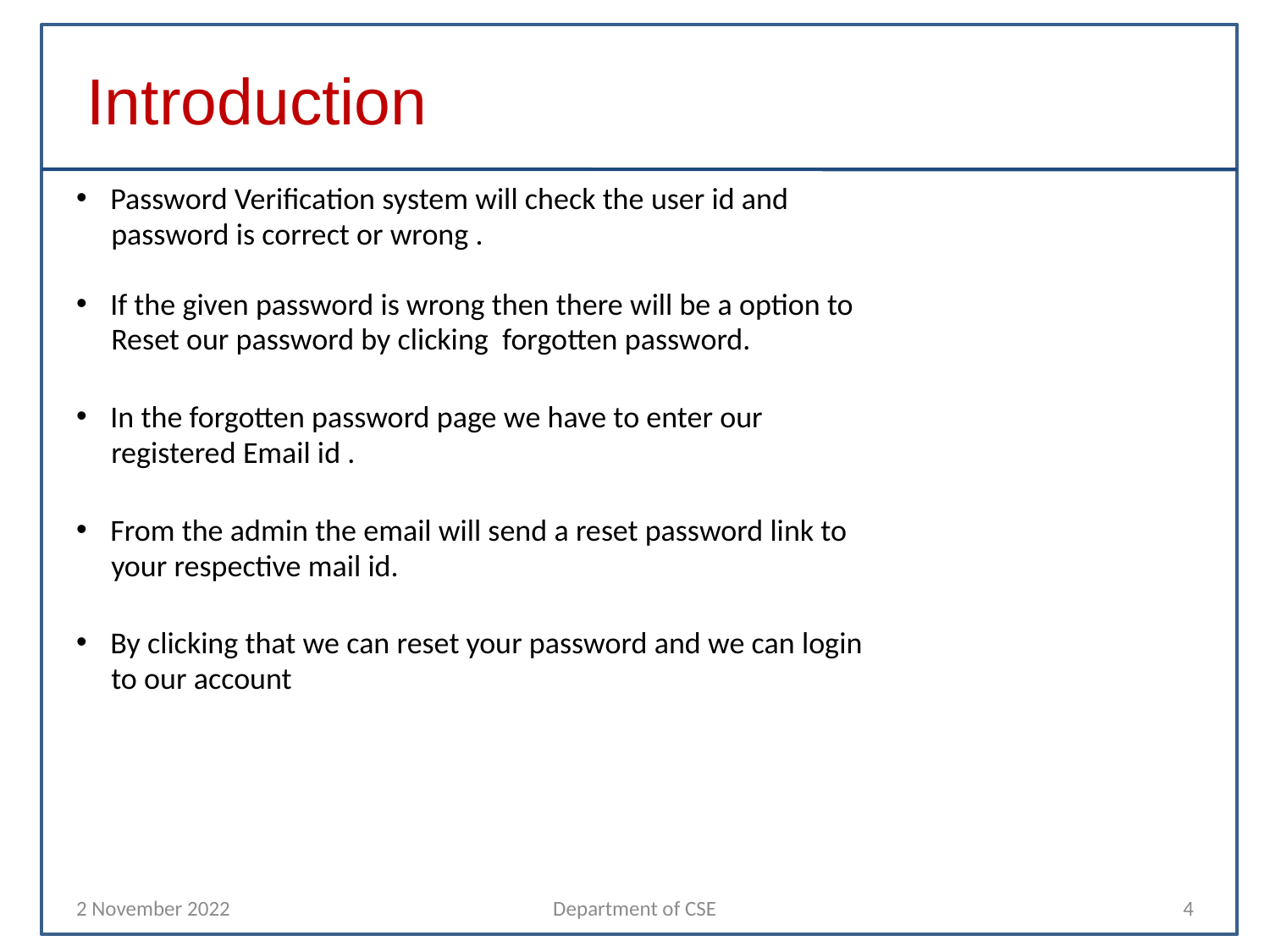

Introduction
Password Verification system will check the user id and
     password is correct or wrong .

If the given password is wrong then there will be a option to
     Reset our password by clicking  forgotten password.

In the forgotten password page we have to enter our
     registered Email id .

From the admin the email will send a reset password link to
     your respective mail id.

By clicking that we can reset your password and we can login
     to our account

2 November 2022
Department of CSE
4